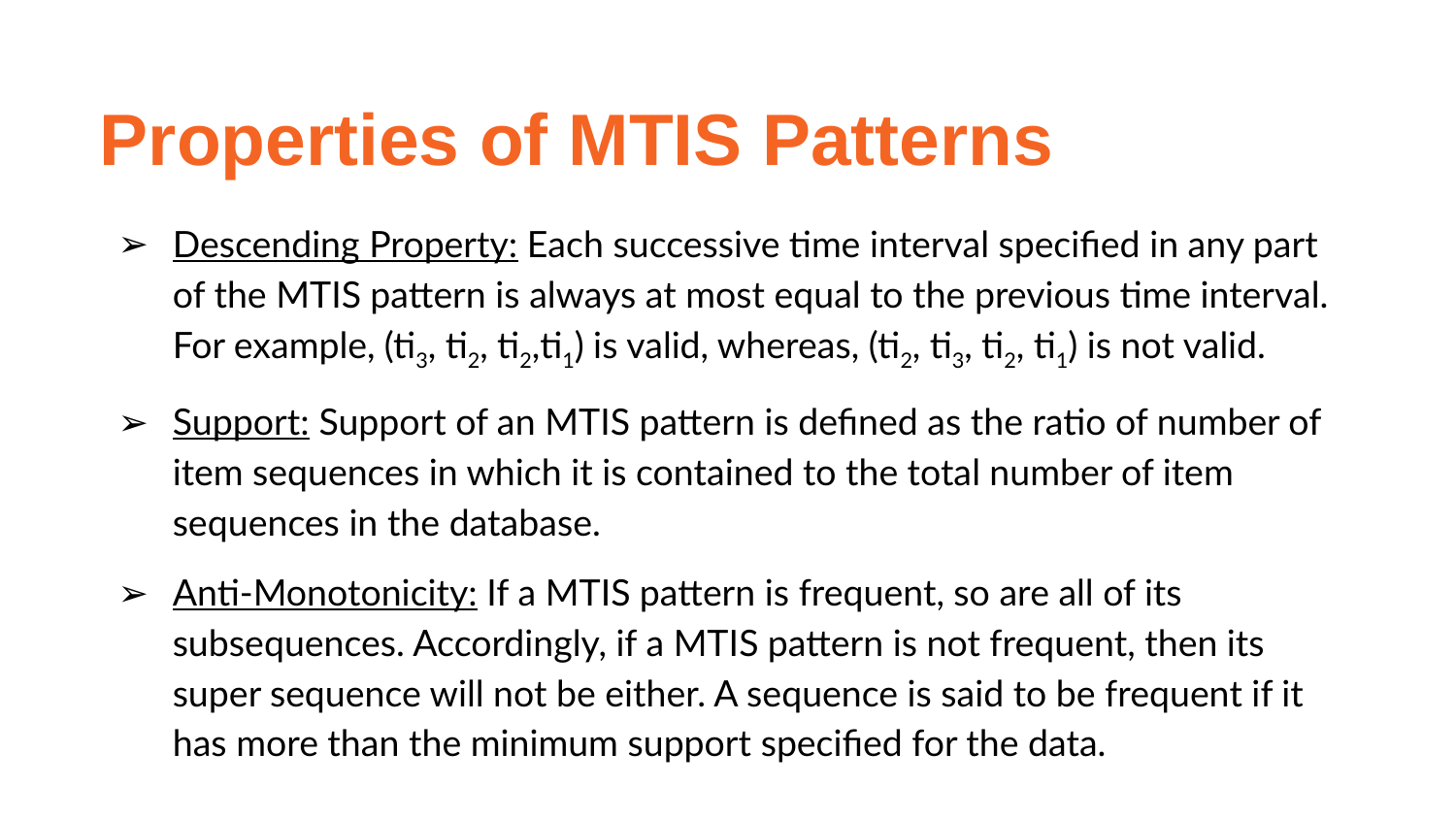

Properties of MTIS Patterns
Descending Property: Each successive time interval specified in any part of the MTIS pattern is always at most equal to the previous time interval. For example, (ti3, ti2, ti2,ti1) is valid, whereas, (ti2, ti3, ti2, ti1) is not valid.
Support: Support of an MTIS pattern is defined as the ratio of number of item sequences in which it is contained to the total number of item sequences in the database.
Anti-Monotonicity: If a MTIS pattern is frequent, so are all of its subsequences. Accordingly, if a MTIS pattern is not frequent, then its super sequence will not be either. A sequence is said to be frequent if it has more than the minimum support specified for the data.